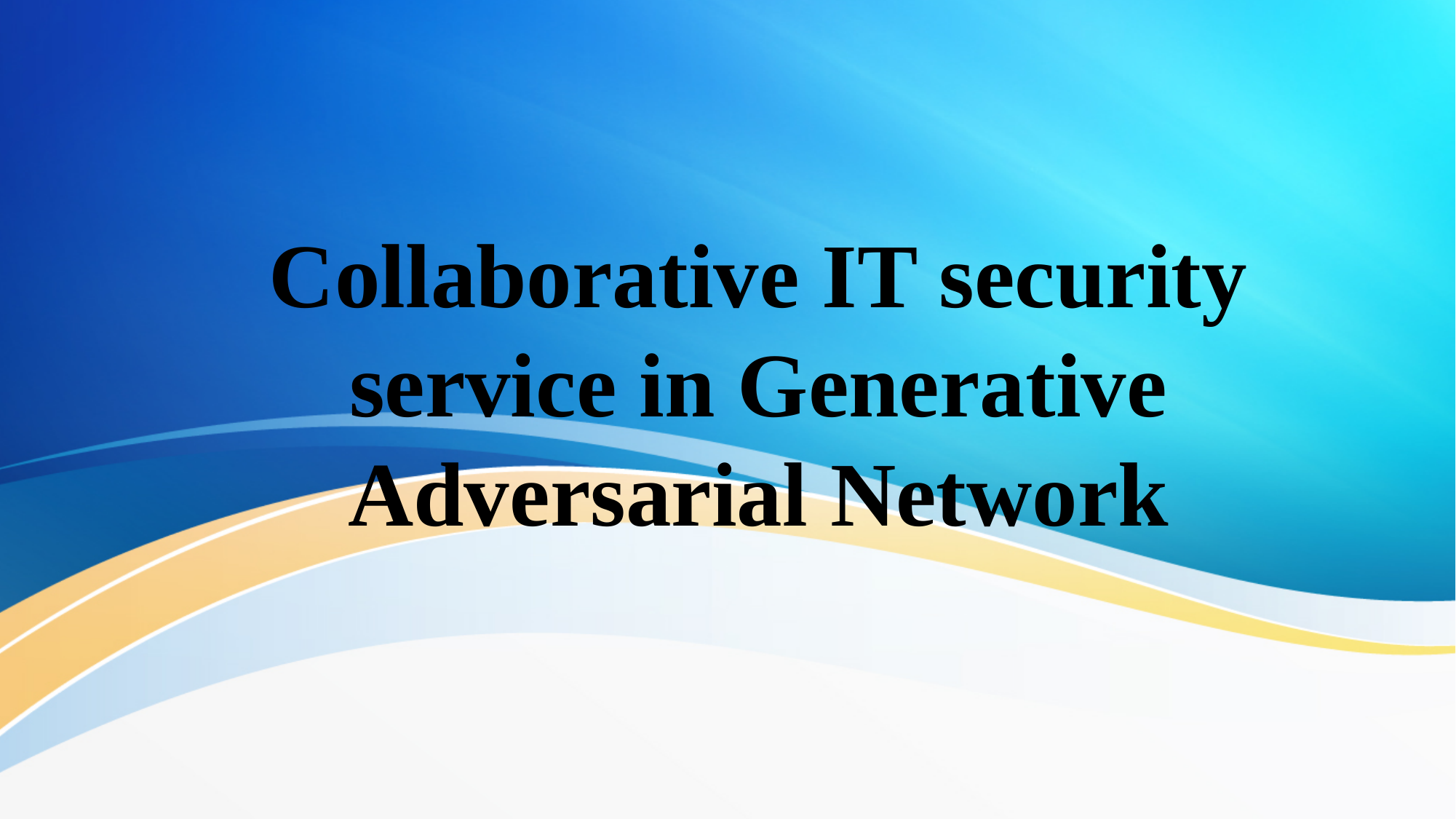

# Collaborative IT security service in Generative Adversarial Network